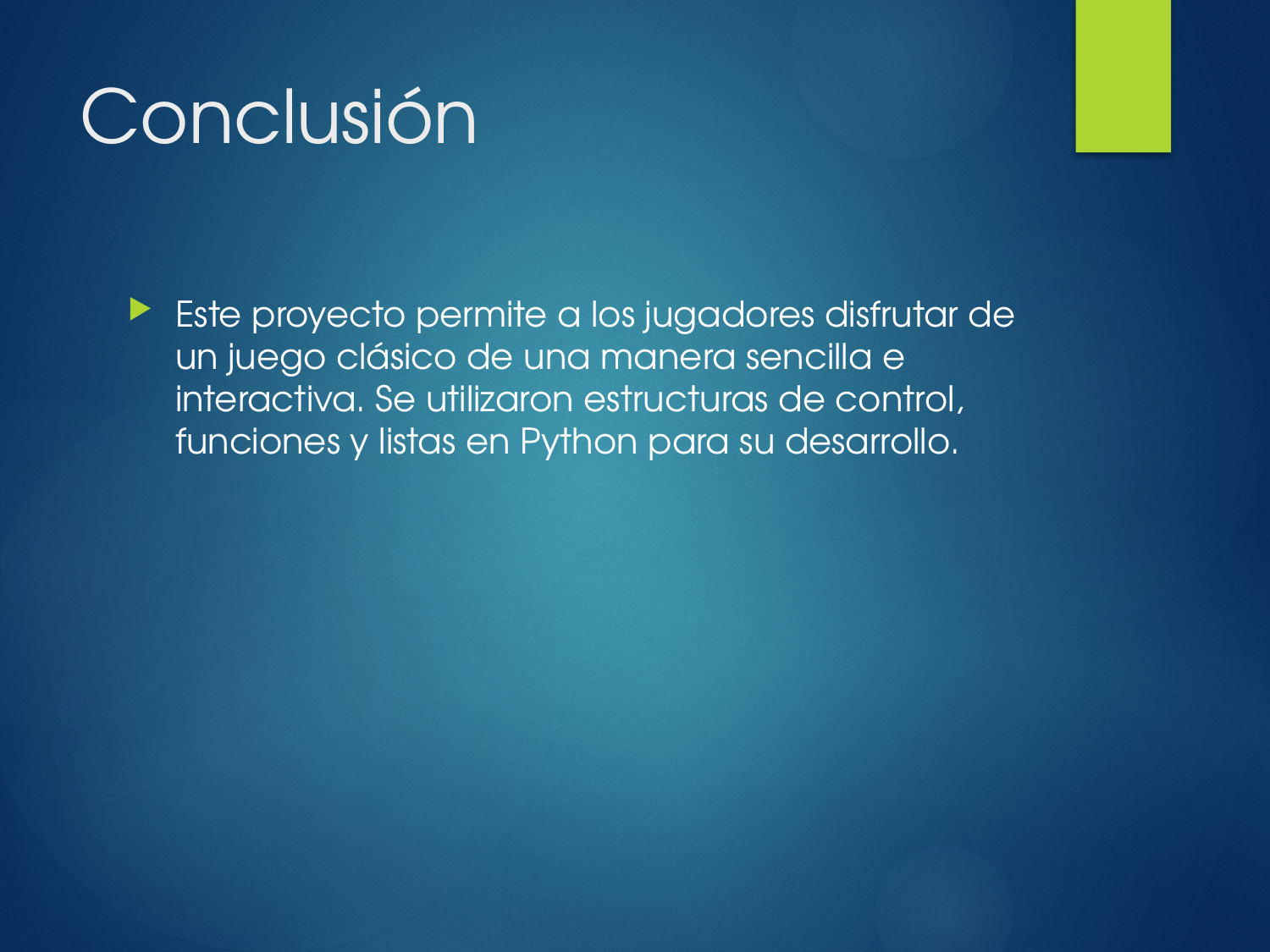

# Conclusión
Este proyecto permite a los jugadores disfrutar de un juego clásico de una manera sencilla e interactiva. Se utilizaron estructuras de control, funciones y listas en Python para su desarrollo.